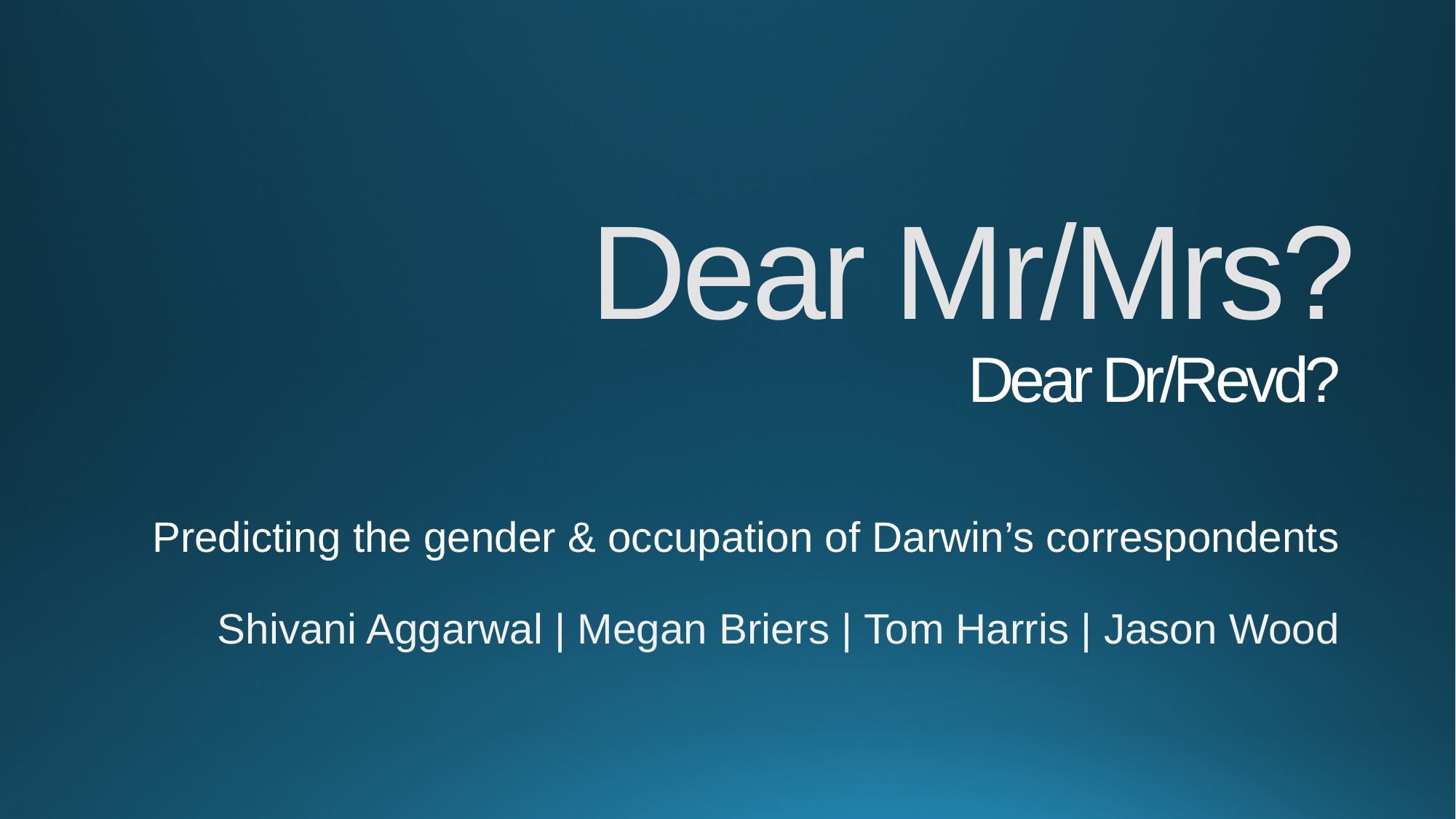

Dear Mr/Mrs?
# Dear Dr/Revd?
Predicting the gender & occupation of Darwin’s correspondents
Shivani Aggarwal | Megan Briers | Tom Harris | Jason Wood